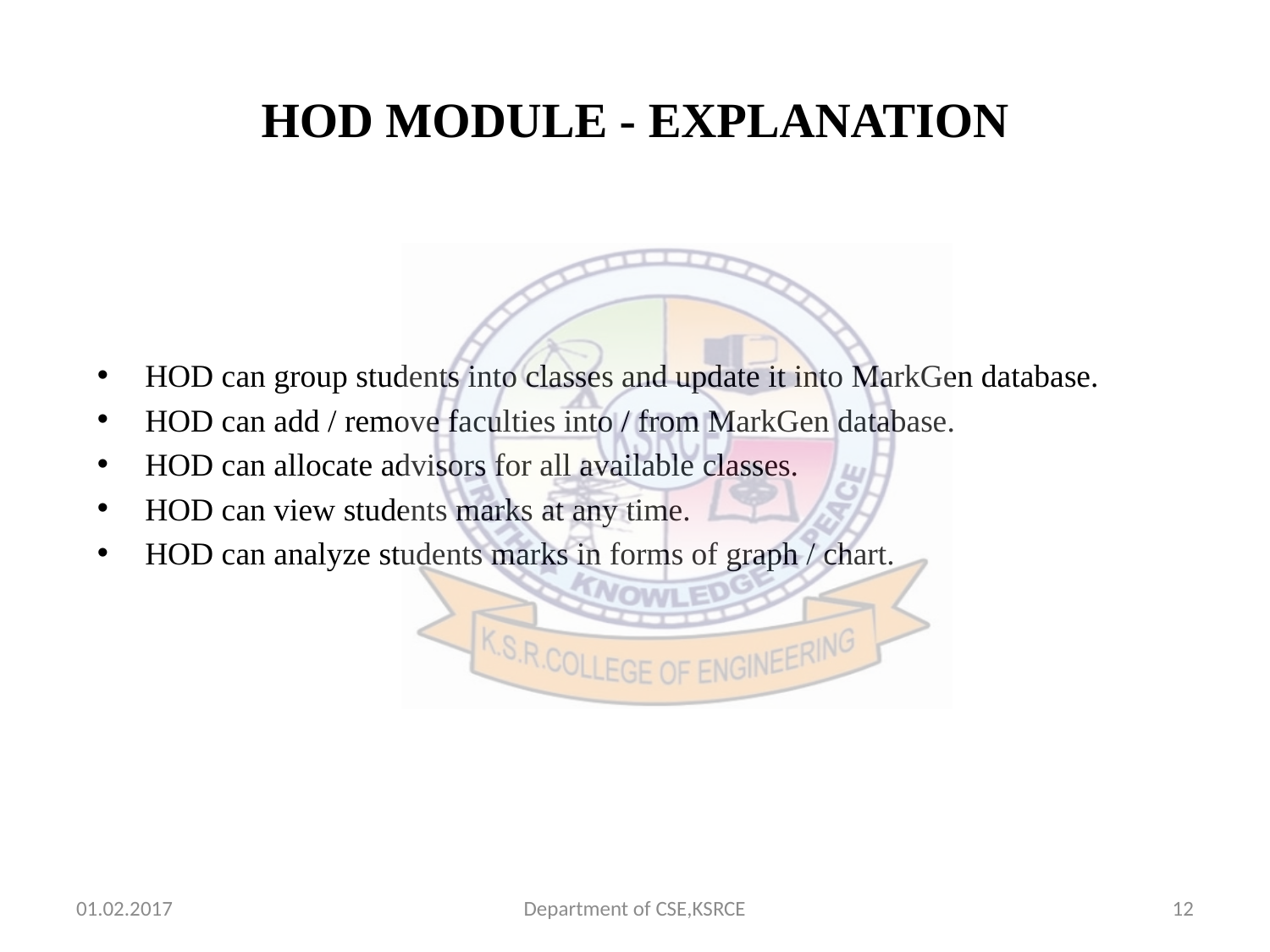

# HOD MODULE - EXPLANATION

HOD can group students into classes and update it into MarkGen database.
HOD can add / remove faculties into / from MarkGen database.
HOD can allocate advisors for all available classes.
HOD can view students marks at any time.
HOD can analyze students marks in forms of graph / chart.

01.02.2017
Department of CSE,KSRCE
12